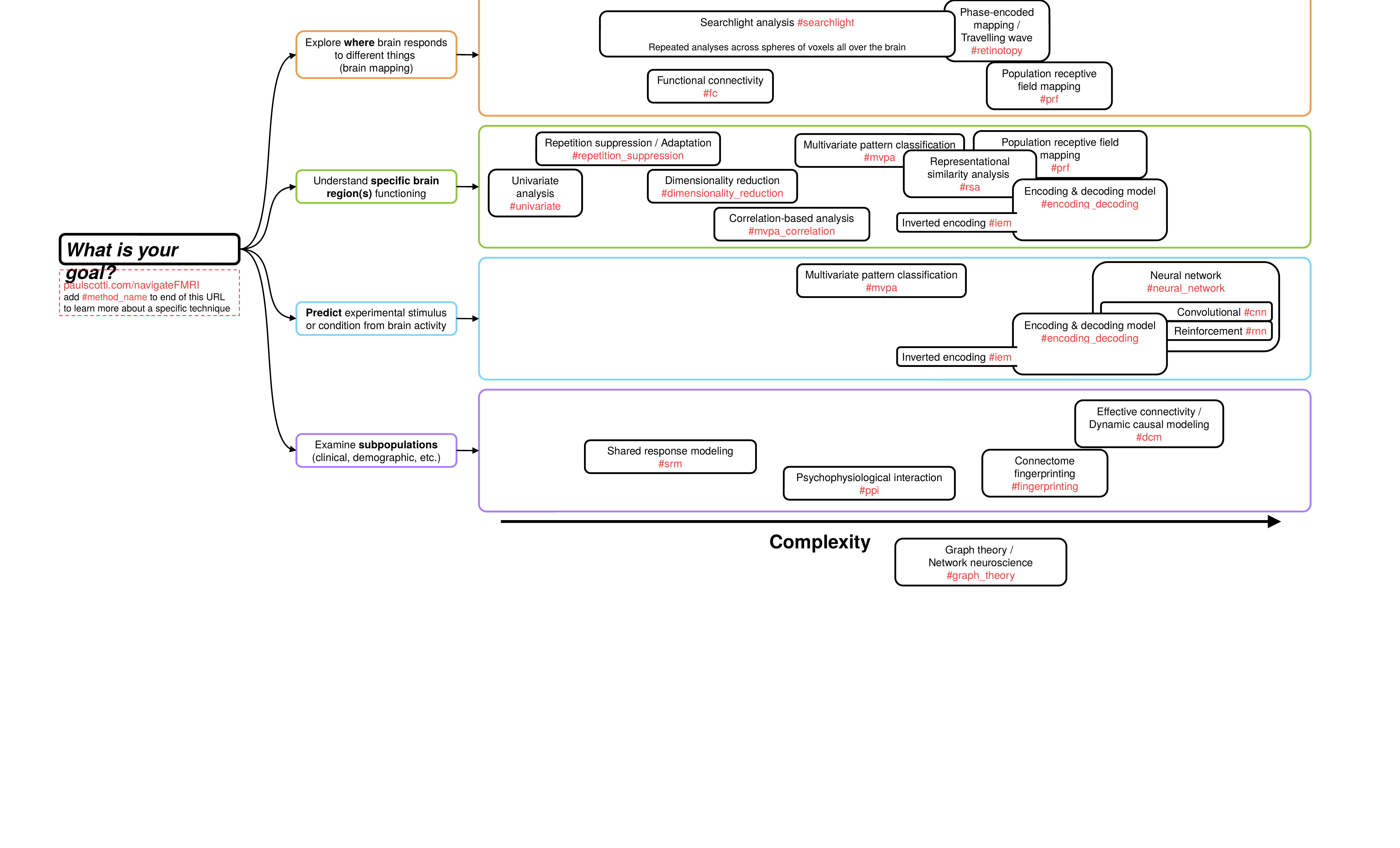

Phase-encoded mapping / Travelling wave
#retinotopy
Searchlight analysis #searchlight

Repeated analyses across spheres of voxels all over the brain
Explore where brain responds to different things
(brain mapping)
Population receptive field mapping
#prf
Functional connectivity
#fc

Population receptive field mapping
#prf
Repetition suppression / Adaptation
#repetition_suppression
Multivariate pattern classification
#mvpa
Representational similarity analysis
#rsa
Univariate analysis
#univariate
Dimensionality reduction
#dimensionality_reduction
Understand specific brain region(s) functioning
Encoding & decoding model
#encoding_decoding

Correlation-based analysis
#mvpa_correlation

Inverted encoding #iem

What is your goal?

Neural network
#neural_network

Multivariate pattern classification
#mvpa
paulscotti.com/navigateFMRI
add #method_name to end of this URL
to learn more about a specific technique
Predict experimental stimulus or condition from brain activity
Convolutional #cnn
Encoding & decoding model
#encoding_decoding

Reinforcement #rnn

Inverted encoding #iem

Effective connectivity / Dynamic causal modeling
#dcm
Examine subpopulations (clinical, demographic, etc.)
Shared response modeling
#srm
Connectome fingerprinting
#fingerprinting
Psychophysiological interaction
#ppi
Representational connectivity / Informational connectivity / Multivariate connectivity
#rsa2
Complexity
Graph theory /
Network neuroscience
#graph_theory